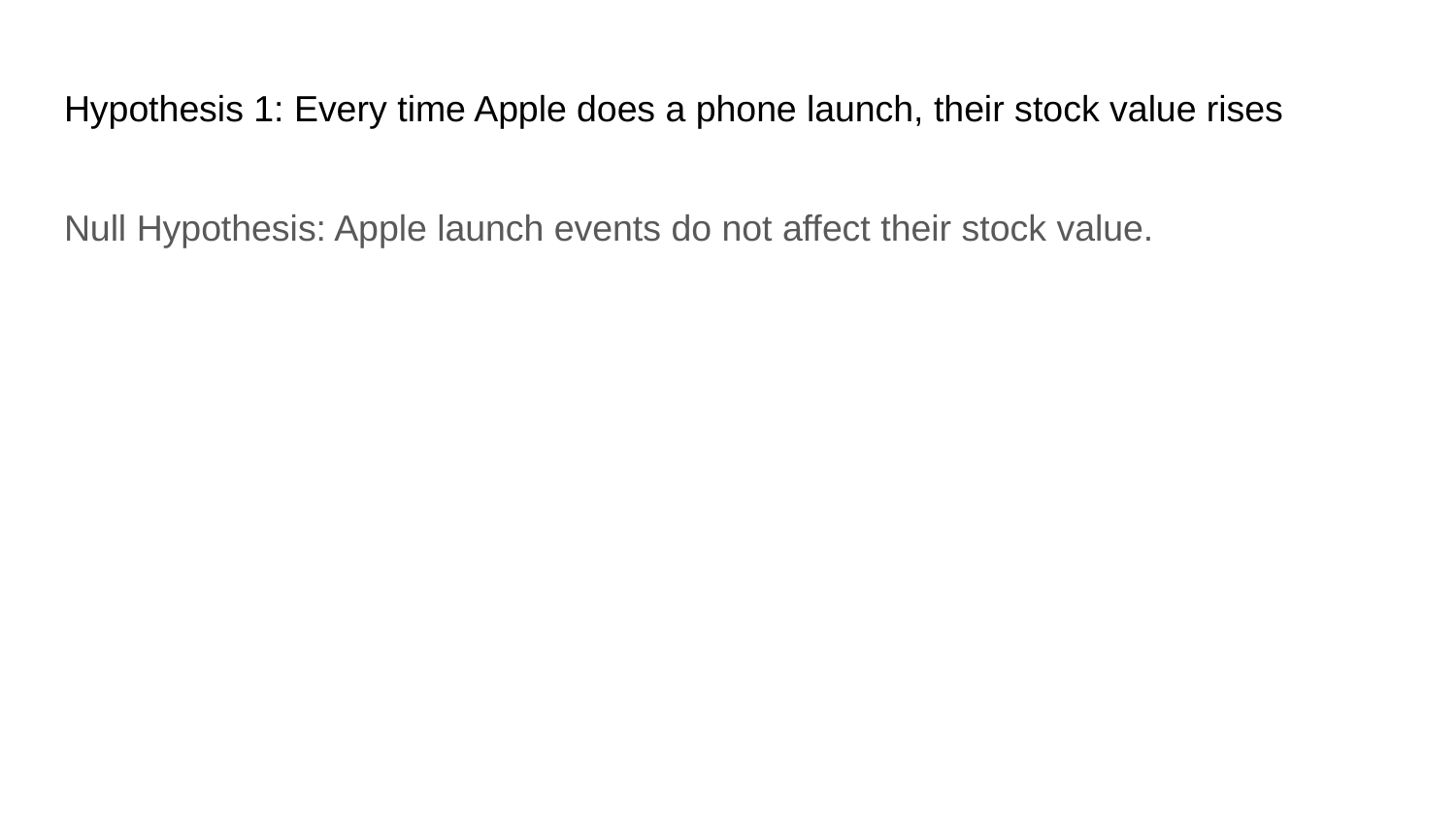

# Hypothesis 1: Every time Apple does a phone launch, their stock value rises
Null Hypothesis: Apple launch events do not affect their stock value.